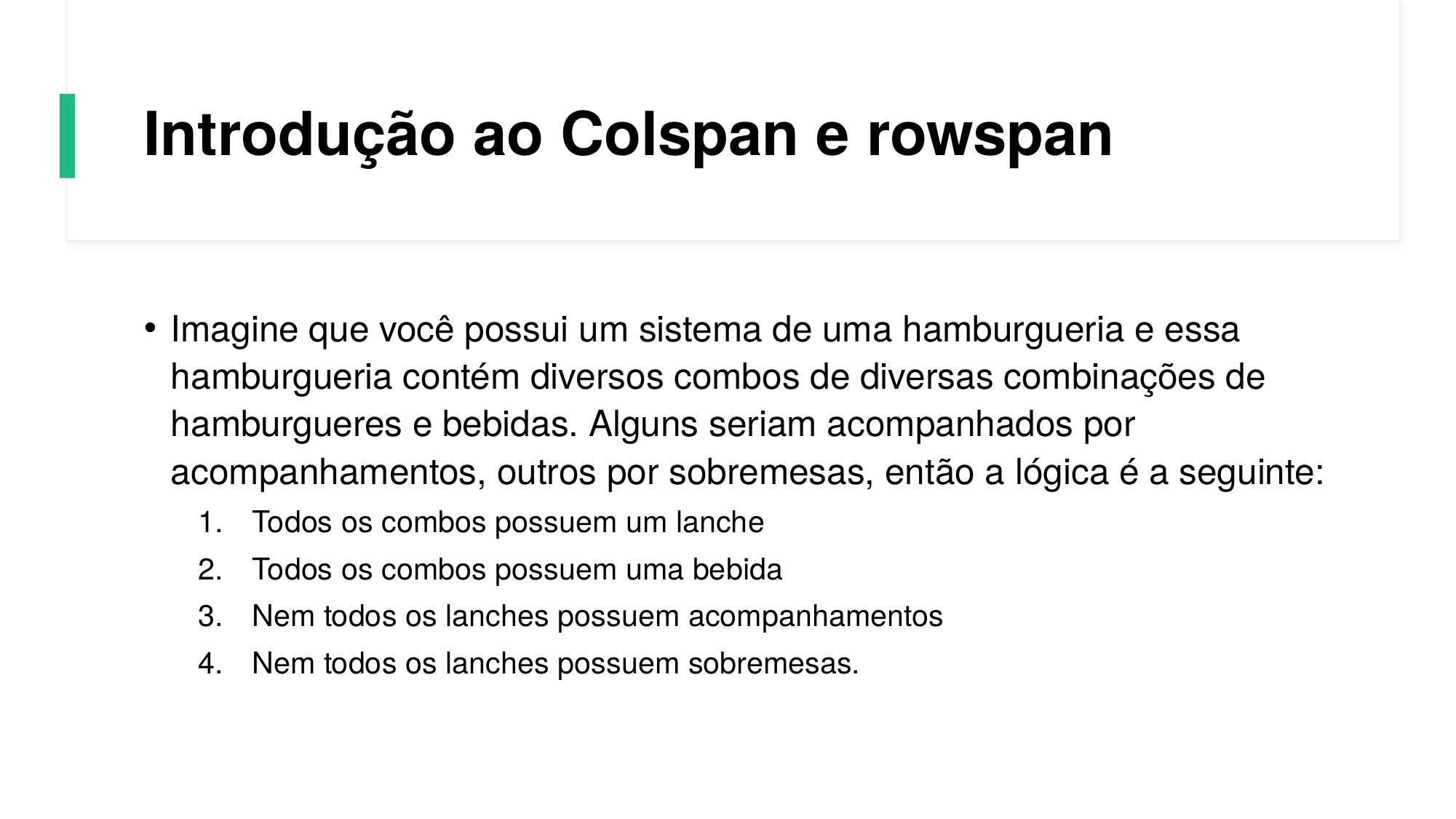

# Introdução ao Colspan e rowspan
Imagine que você possui um sistema de uma hamburgueria e essa hamburgueria contém diversos combos de diversas combinações de hamburgueres e bebidas. Alguns seriam acompanhados por acompanhamentos, outros por sobremesas, então a lógica é a seguinte:
Todos os combos possuem um lanche
Todos os combos possuem uma bebida
Nem todos os lanches possuem acompanhamentos
Nem todos os lanches possuem sobremesas.